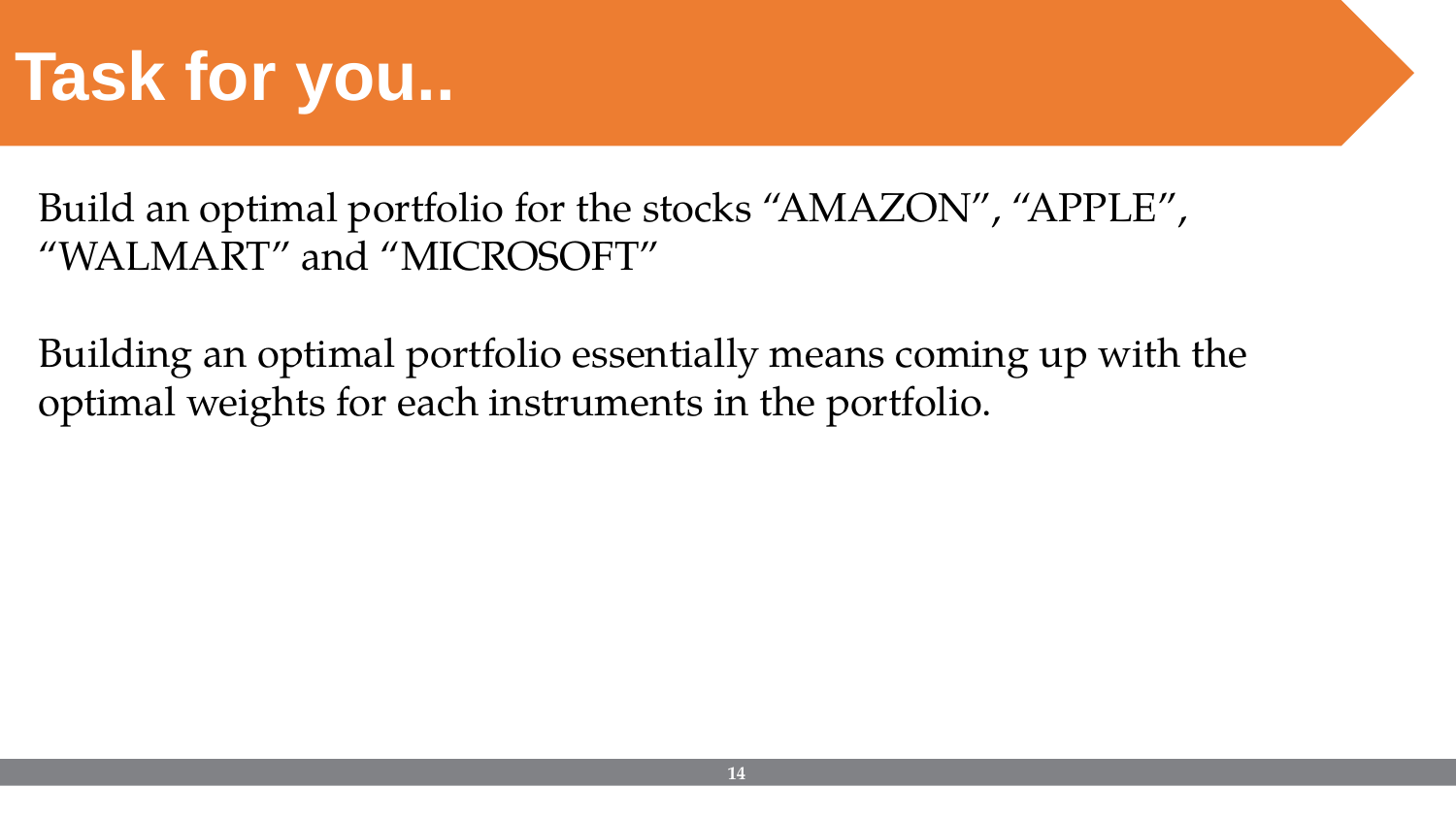

Task for you..
Build an optimal portfolio for the stocks “AMAZON”, “APPLE”, “WALMART” and “MICROSOFT”

Building an optimal portfolio essentially means coming up with the optimal weights for each instruments in the portfolio.

14